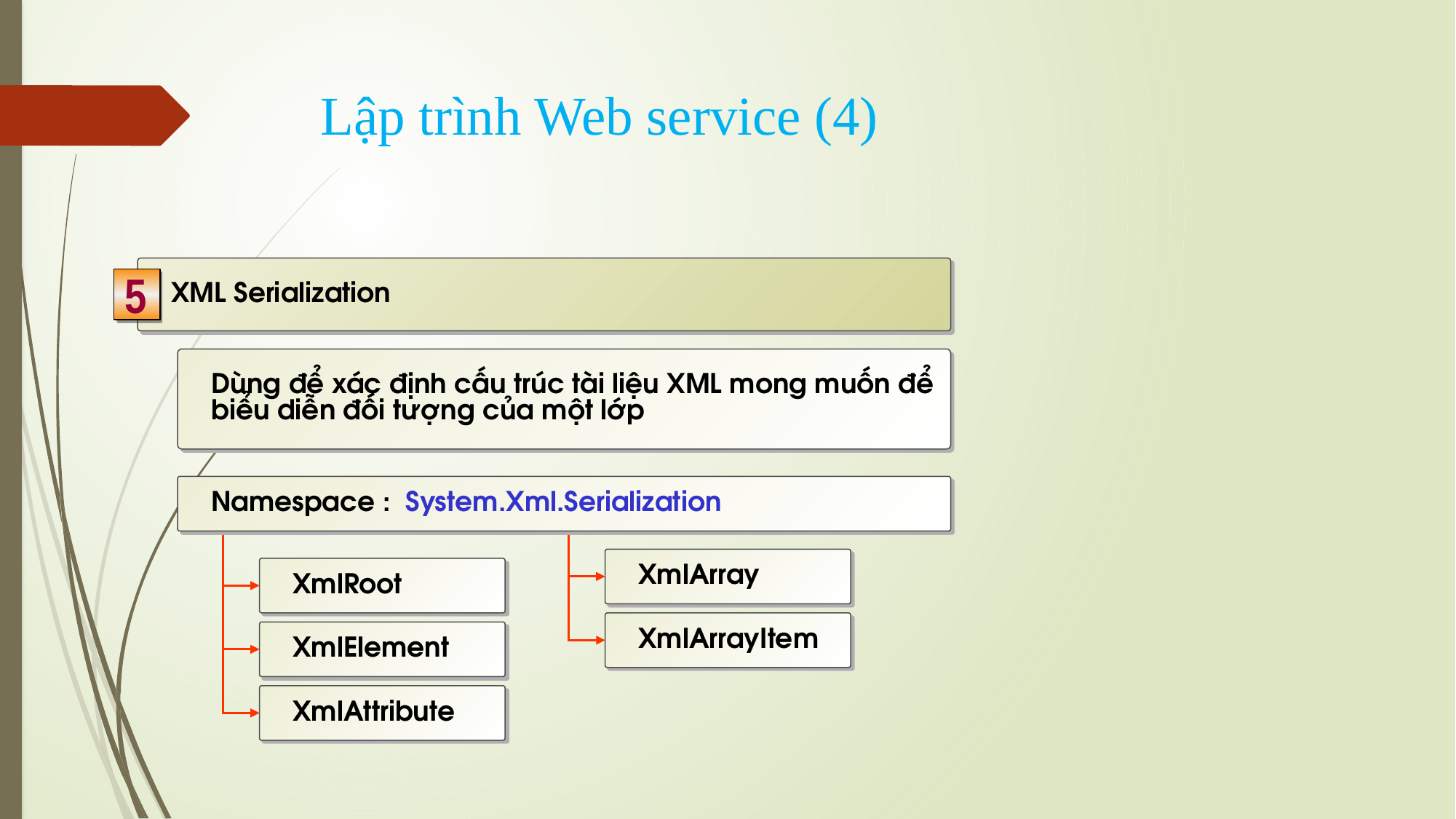

# Lập trình Web service (4)

XML Serialization
5
Dùng để xác định cấu trúc tài liệu XML mong muốn để biểu diễn đối tượng của một lớp
Namespace :  System.Xml.Serialization
XmlArray
XmlRoot
XmlArrayItem
XmlElement
XmlAttribute